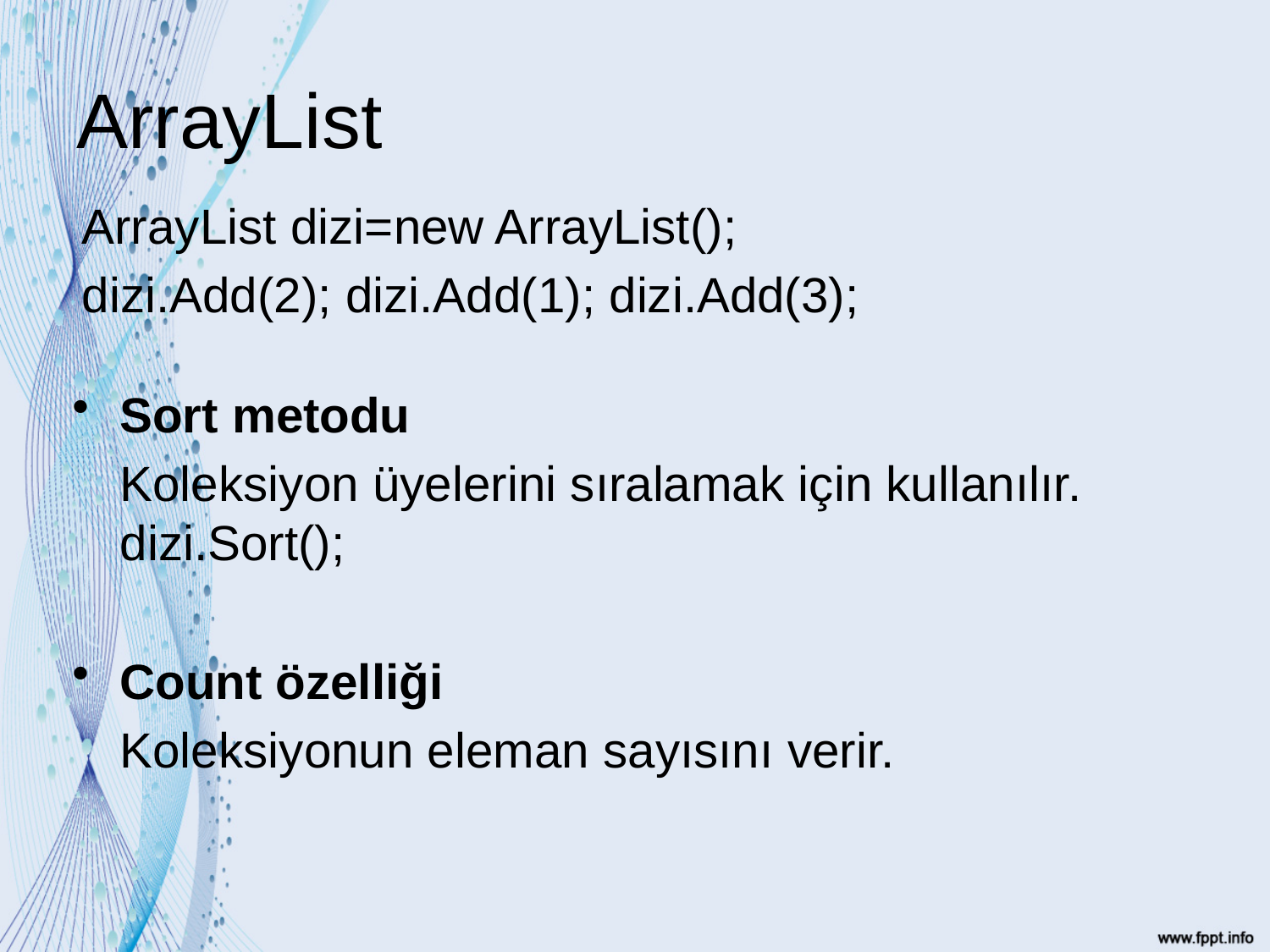

# ArrayList
ArrayList dizi=new ArrayList();
dizi.Add(2); dizi.Add(1); dizi.Add(3);
Sort metodu
	Koleksiyon üyelerini sıralamak için kullanılır. dizi.Sort();

Count özelliği
	Koleksiyonun eleman sayısını verir.